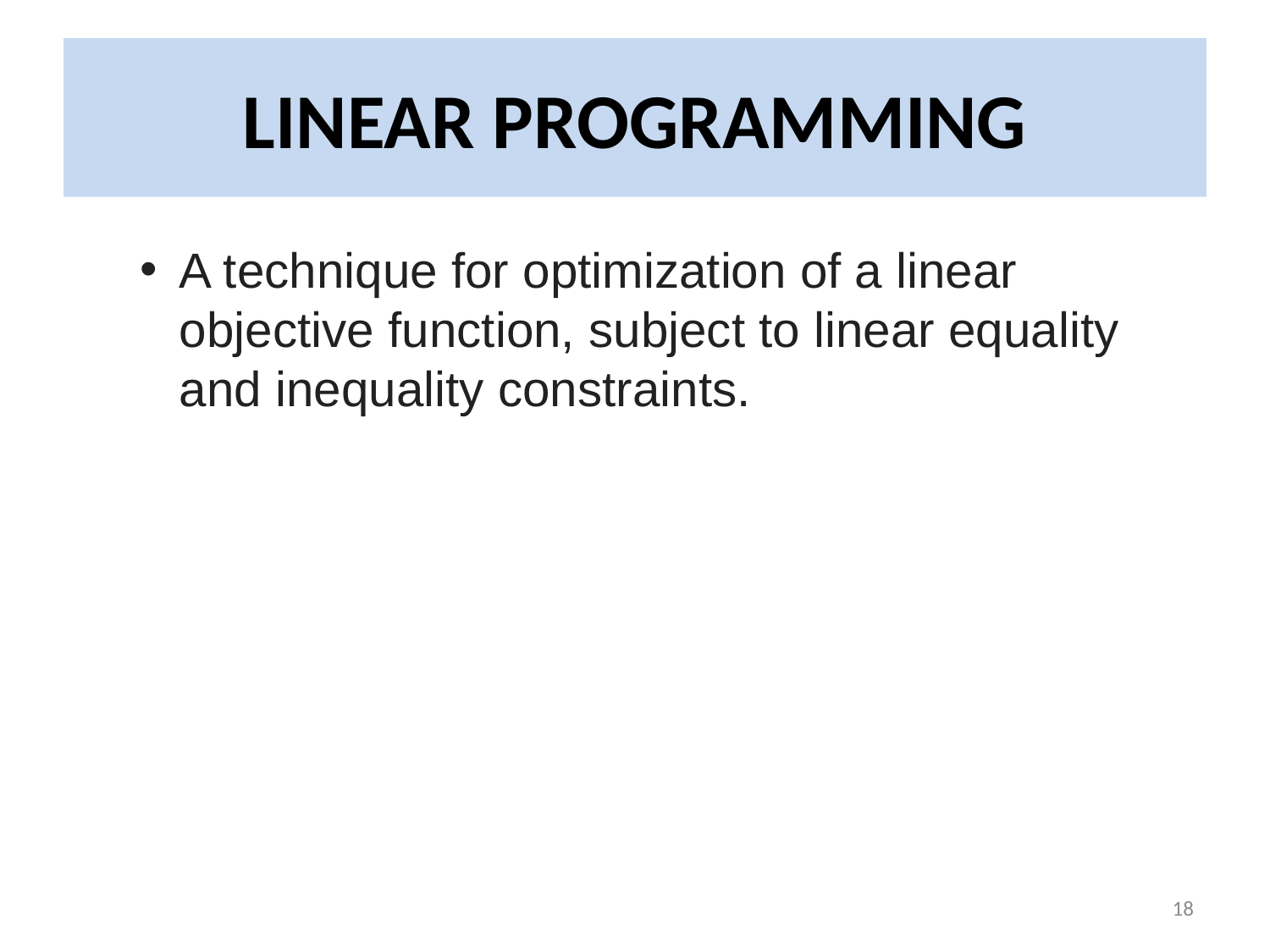

# LINEAR PROGRAMMING
A technique for optimization of a linear objective function, subject to linear equality and inequality constraints.

18